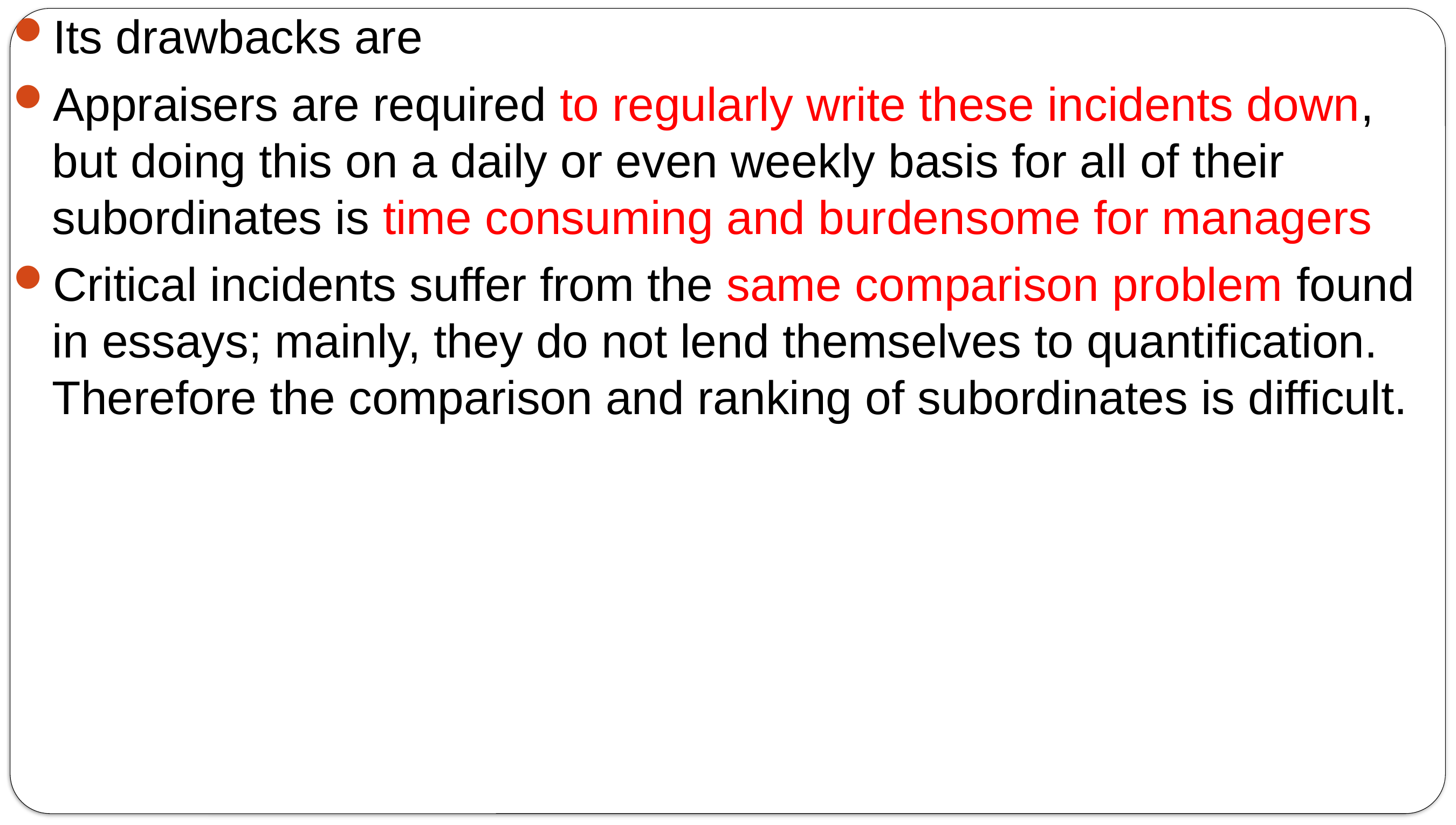

Its drawbacks are
Appraisers are required to regularly write these incidents down, but doing this on a daily or even weekly basis for all of their subordinates is time consuming and burdensome for managers
Critical incidents suffer from the same comparison problem found in essays; mainly, they do not lend themselves to quantification. Therefore the comparison and ranking of subordinates is difficult.